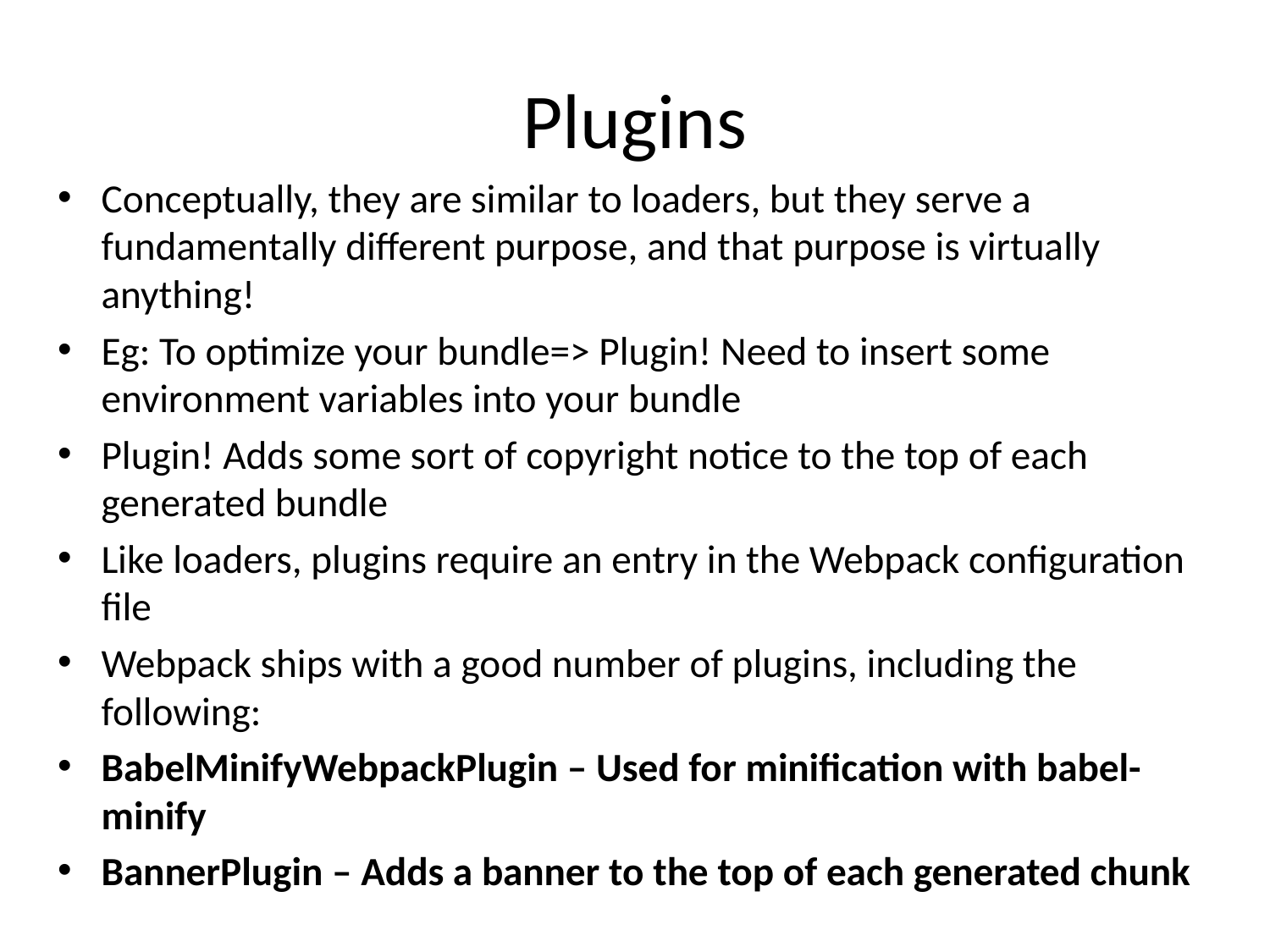

# Plugins
Conceptually, they are similar to loaders, but they serve a fundamentally different purpose, and that purpose is virtually anything!
Eg: To optimize your bundle=> Plugin! Need to insert some environment variables into your bundle
Plugin! Adds some sort of copyright notice to the top of each generated bundle
Like loaders, plugins require an entry in the Webpack configuration file
Webpack ships with a good number of plugins, including the following:
BabelMinifyWebpackPlugin – Used for minification with babel-minify
BannerPlugin – Adds a banner to the top of each generated chunk